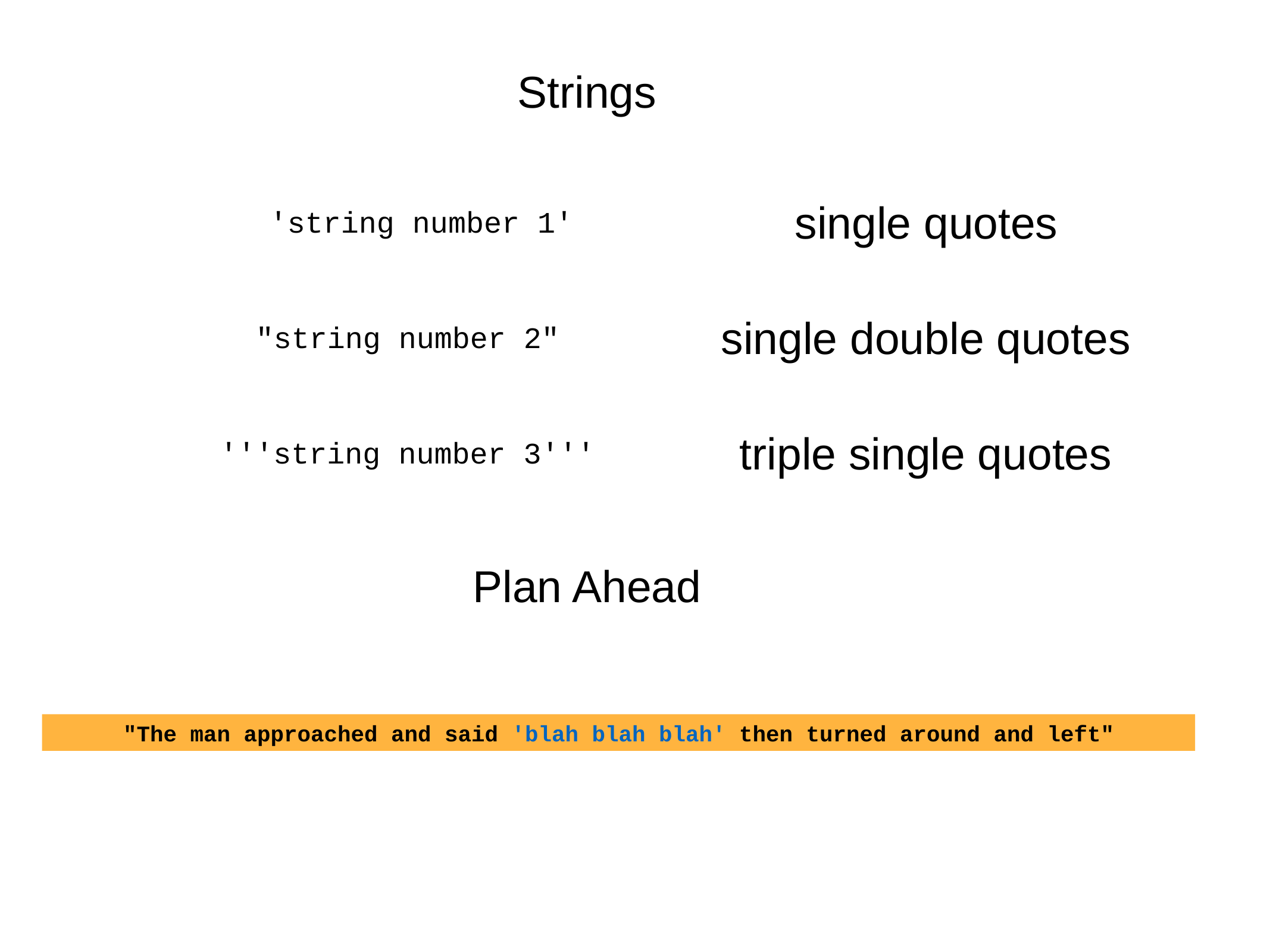

Strings
single quotes
'string number 1'
single double quotes
"string number 2"
triple single quotes
'''string number 3'''
Plan Ahead
"The man approached and said 'blah blah blah' then turned around and left"